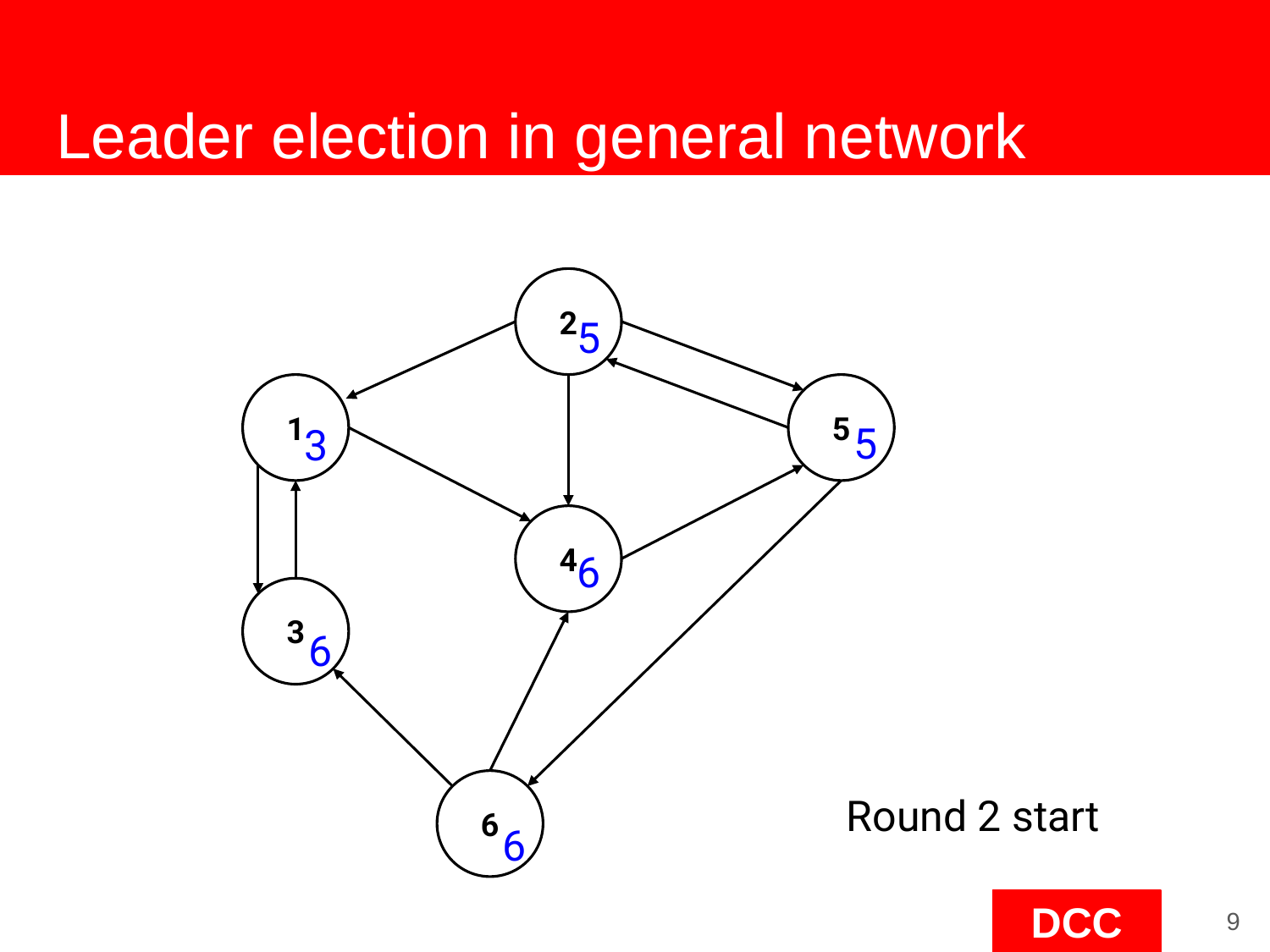

# Leader election in general network
2
5
1
5
5
3
4
6
3
6
6
Round 2 start
6
9